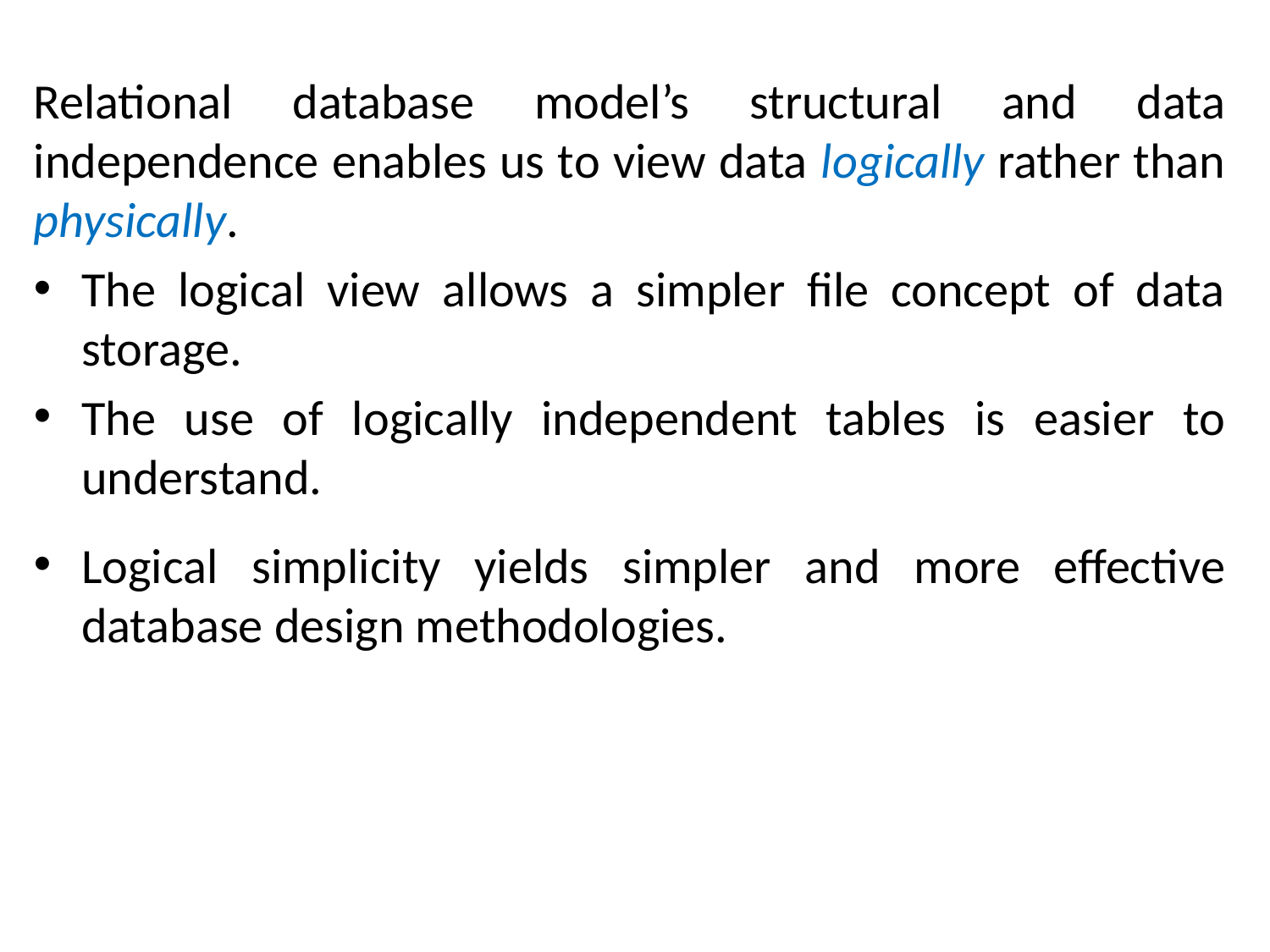

Relational database model’s structural and data independence enables us to view data logically rather than physically.
The logical view allows a simpler file concept of data storage.
The use of logically independent tables is easier to understand.
Logical simplicity yields simpler and more effective database design methodologies.